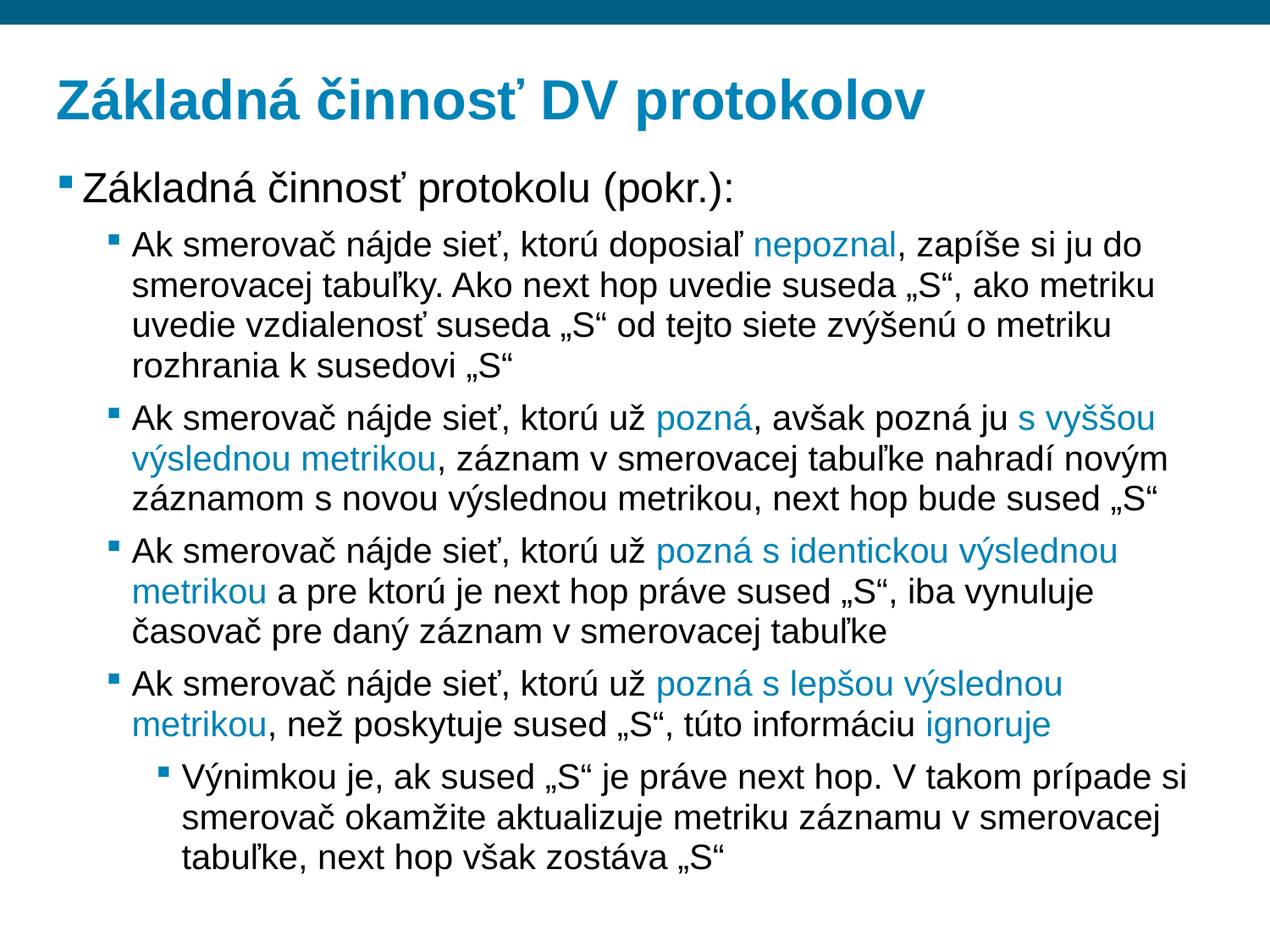

# Základná činnosť DV protokolov
Základná činnosť protokolu (pokr.):
Ak smerovač nájde sieť, ktorú doposiaľ nepoznal, zapíše si ju do smerovacej tabuľky. Ako next hop uvedie suseda „S“, ako metriku uvedie vzdialenosť suseda „S“ od tejto siete zvýšenú o metriku rozhrania k susedovi „S“
Ak smerovač nájde sieť, ktorú už pozná, avšak pozná ju s vyššou výslednou metrikou, záznam v smerovacej tabuľke nahradí novým záznamom s novou výslednou metrikou, next hop bude sused „S“
Ak smerovač nájde sieť, ktorú už pozná s identickou výslednou metrikou a pre ktorú je next hop práve sused „S“, iba vynuluje časovač pre daný záznam v smerovacej tabuľke
Ak smerovač nájde sieť, ktorú už pozná s lepšou výslednou metrikou, než poskytuje sused „S“, túto informáciu ignoruje
Výnimkou je, ak sused „S“ je práve next hop. V takom prípade si smerovač okamžite aktualizuje metriku záznamu v smerovacej tabuľke, next hop však zostáva „S“